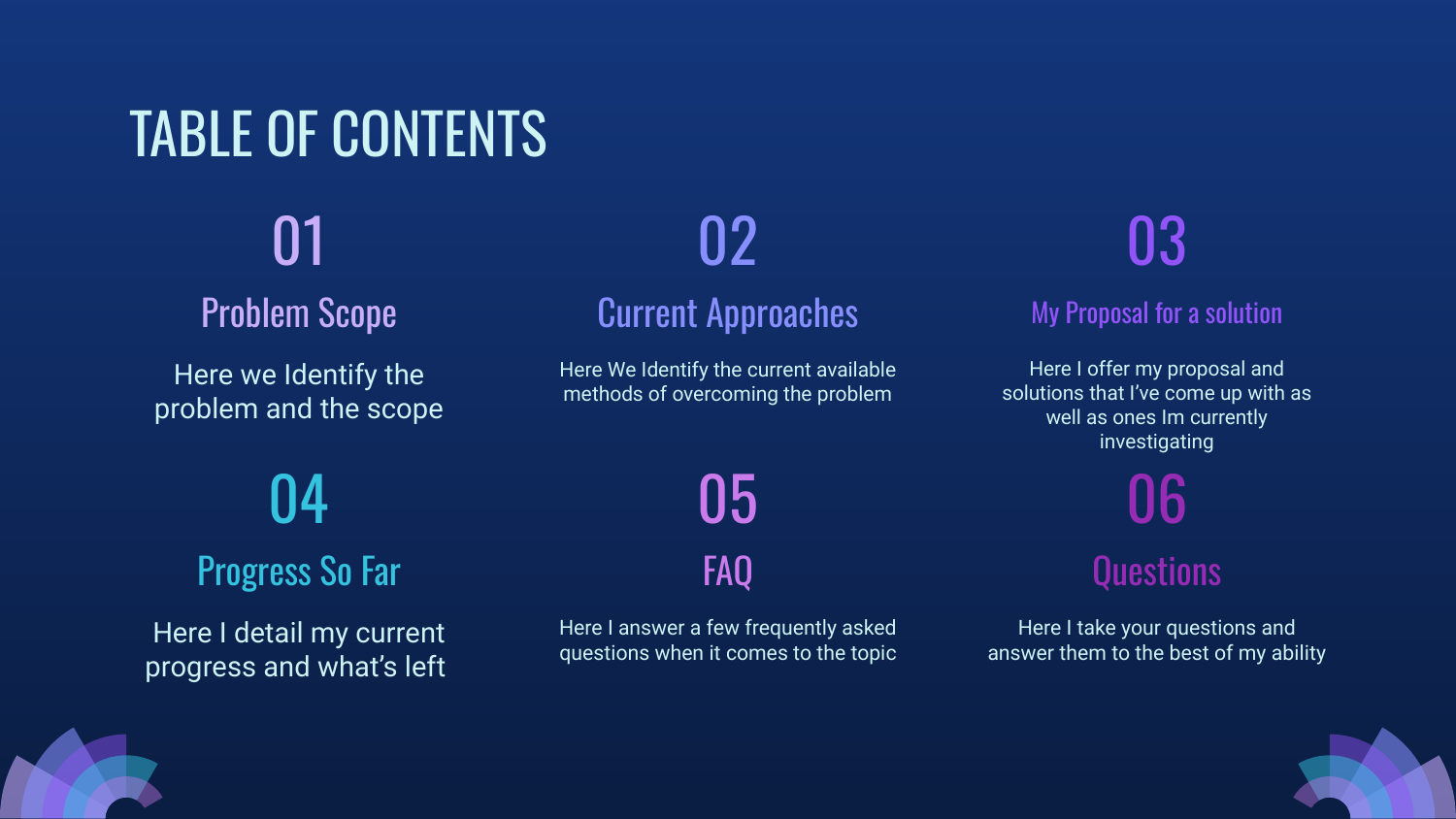

# TABLE OF CONTENTS
01
02
03
Problem Scope
Current Approaches
My Proposal for a solution
Here we Identify the problem and the scope
Here We Identify the current available methods of overcoming the problem
Here I offer my proposal and solutions that I’ve come up with as well as ones Im currently investigating
04
05
06
Questions
Progress So Far
FAQ
Here I detail my current progress and what’s left
Here I answer a few frequently asked questions when it comes to the topic
Here I take your questions and answer them to the best of my ability